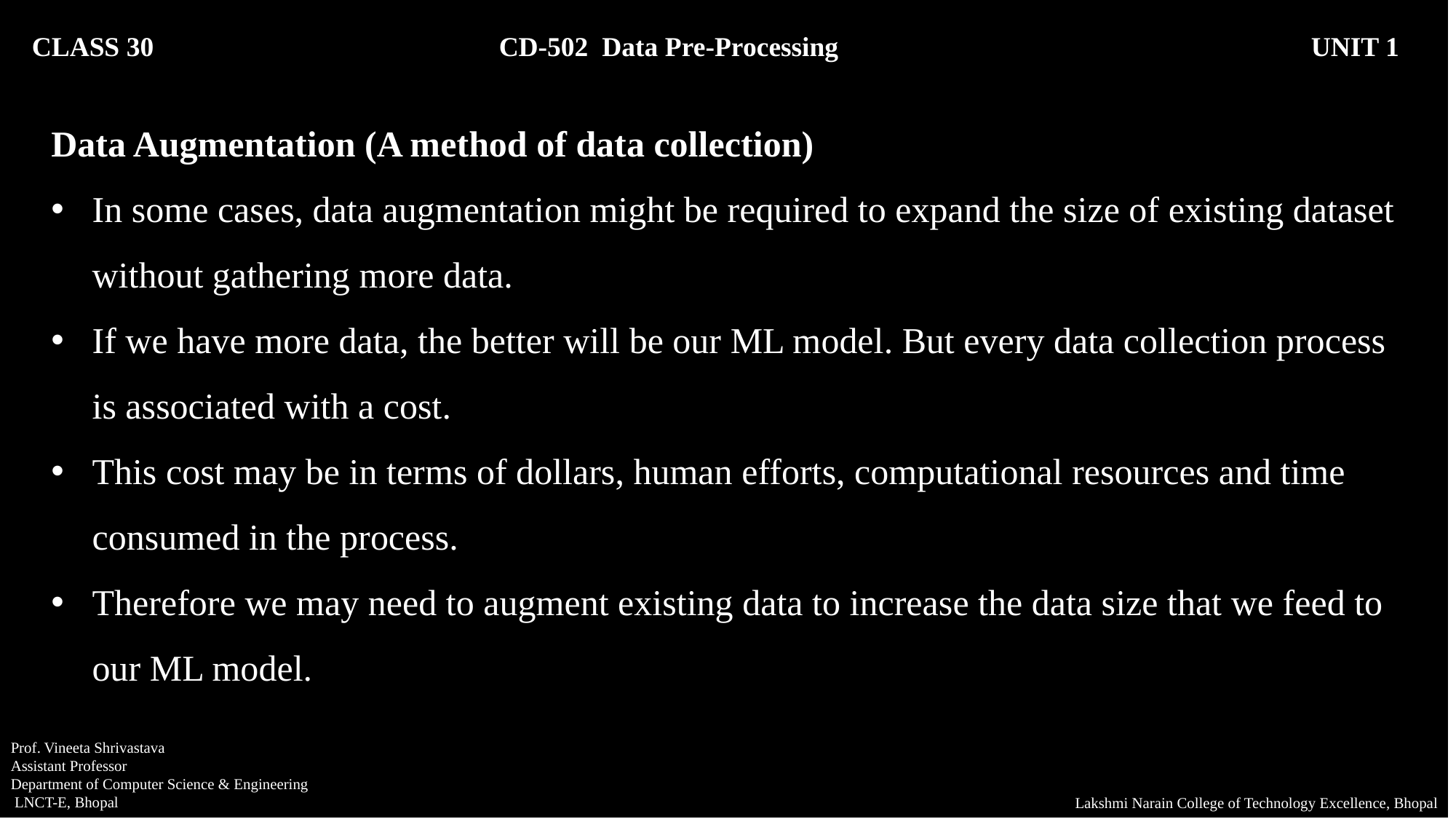

CLASS 30                                                  CD-502  Data Pre-Processing		                                           UNIT 1
Data Augmentation (A method of data collection)
In some cases, data augmentation might be required to expand the size of existing dataset without gathering more data.
If we have more data, the better will be our ML model. But every data collection process is associated with a cost.
This cost may be in terms of dollars, human efforts, computational resources and time consumed in the process.
Therefore we may need to augment existing data to increase the data size that we feed to our ML model.

Prof. Vineeta Shrivastava
Assistant Professor
Department of Computer Science & Engineering
 LNCT-E, Bhopal
Lakshmi Narain College of Technology Excellence, Bhopal